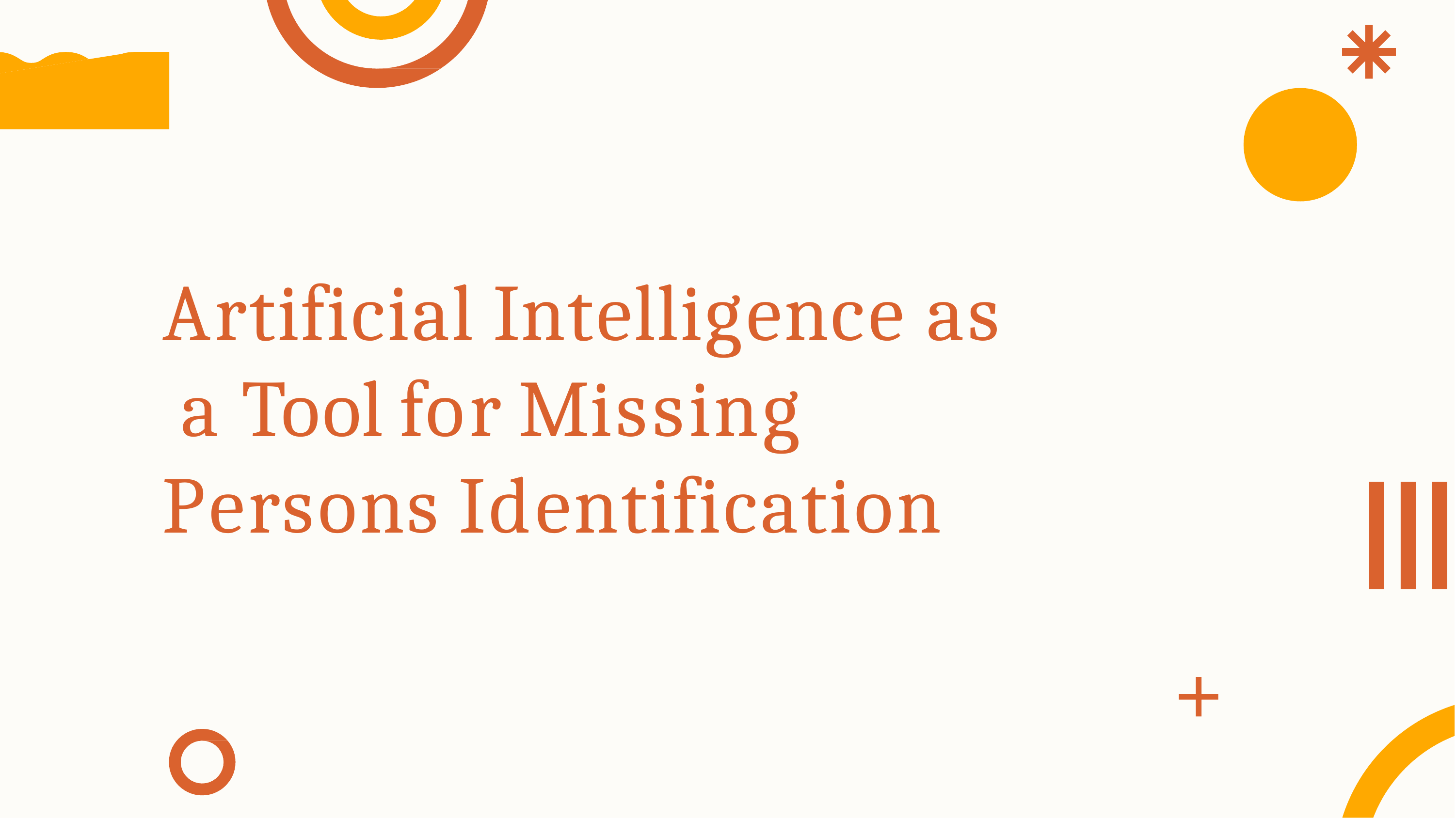

# Artificial Intelligence as  a Tool for Missing  Persons Identification